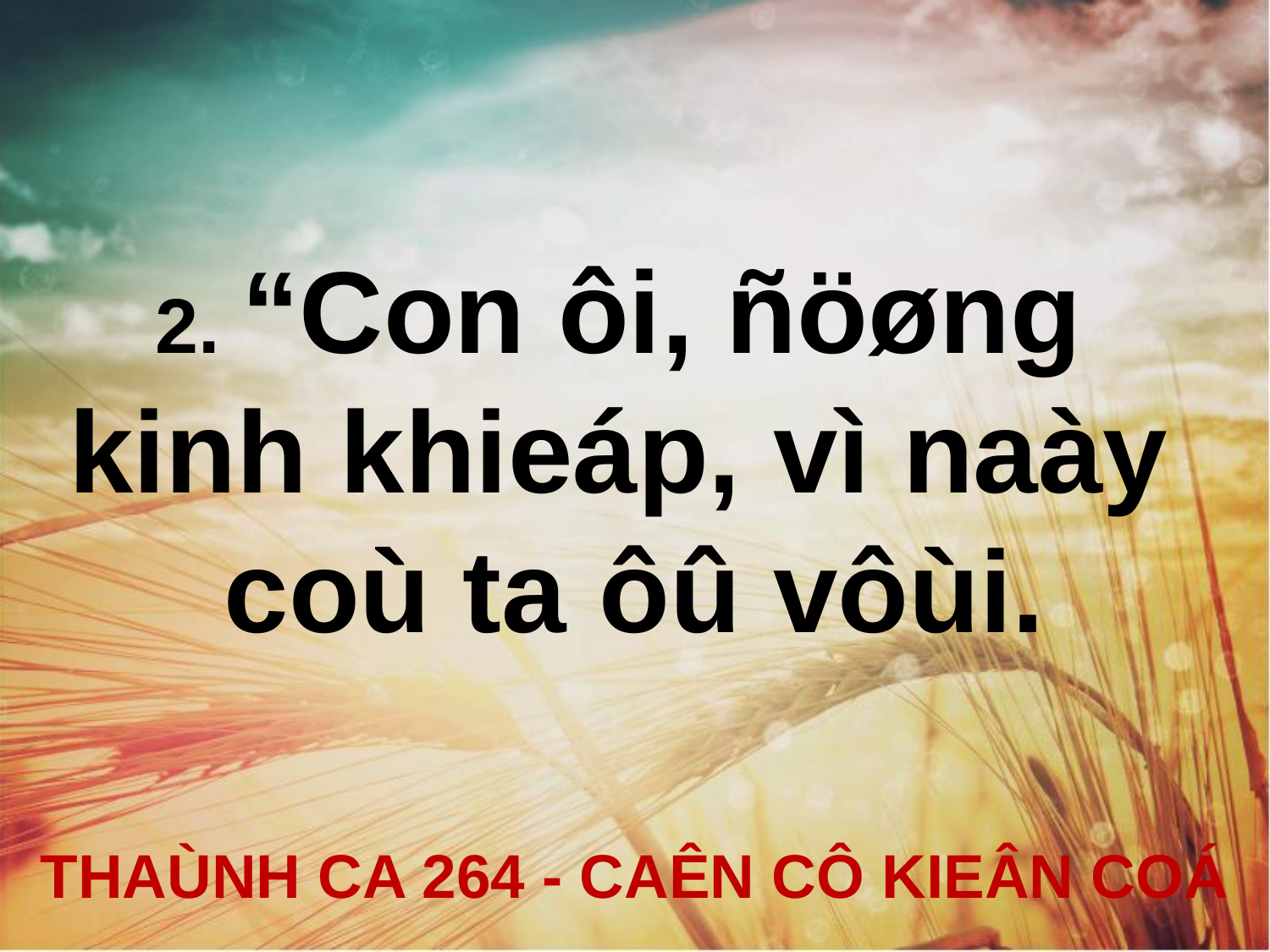

2. “Con ôi, ñöøng
kinh khieáp, vì naày
coù ta ôû vôùi.
THAÙNH CA 264 - CAÊN CÔ KIEÂN COÁ